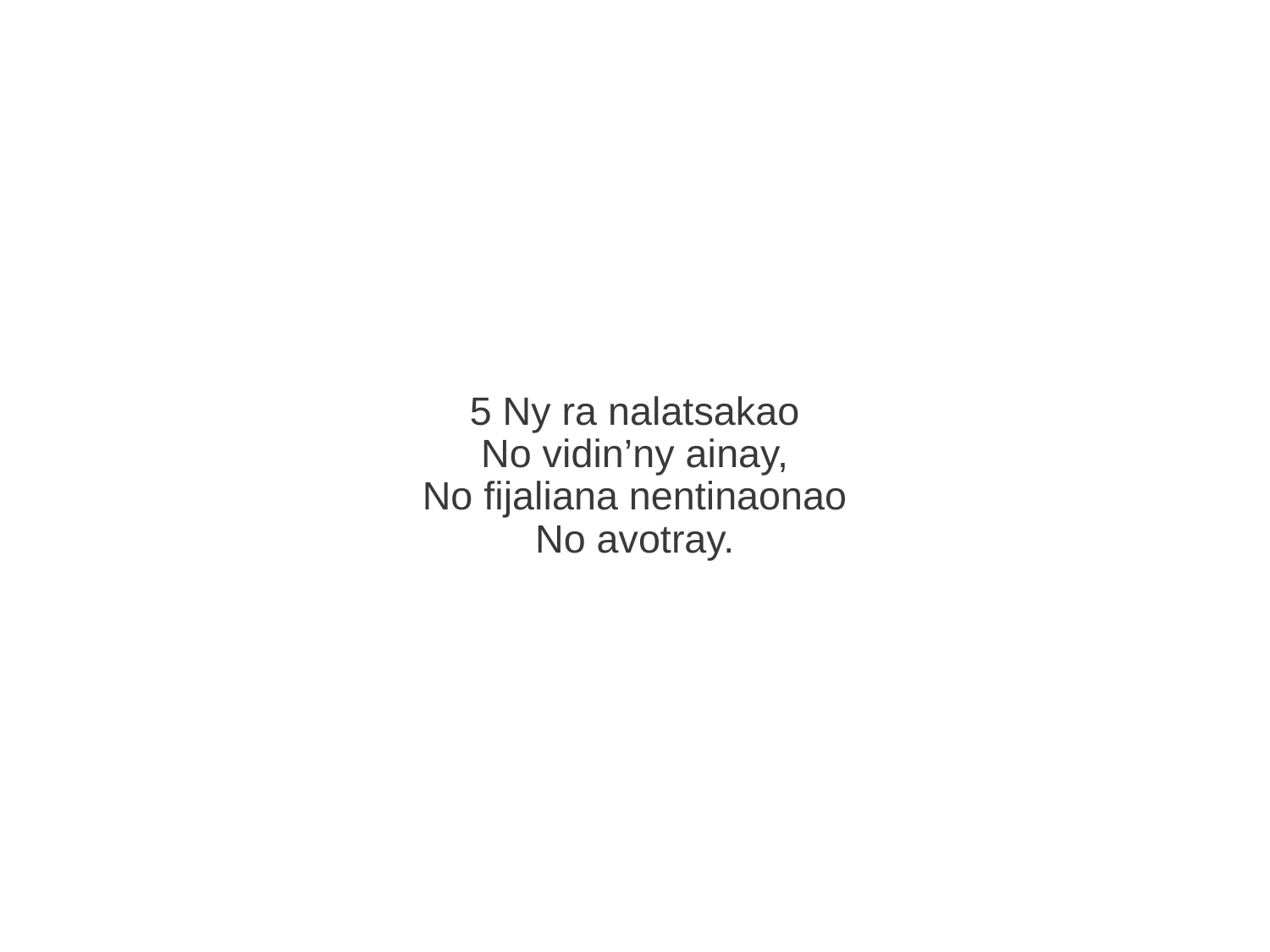

5 Ny ra nalatsakao
No vidin’ny ainay,
No fijaliana nentinaonao
No avotray.